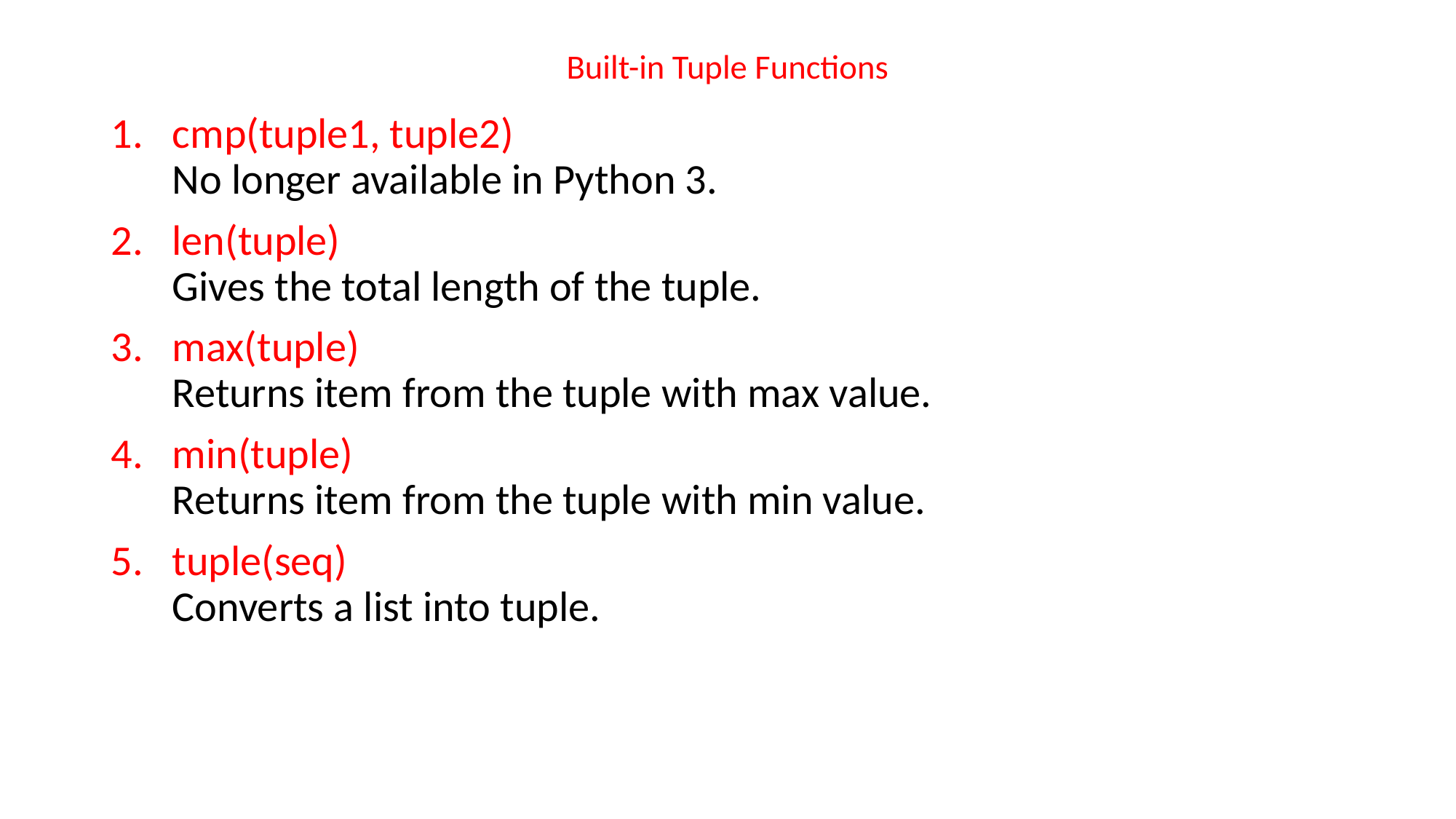

# Built-in Tuple Functions
cmp(tuple1, tuple2)
No longer available in Python 3.
len(tuple)
Gives the total length of the tuple.
max(tuple)
Returns item from the tuple with max value.
min(tuple)
Returns item from the tuple with min value.
tuple(seq)
Converts a list into tuple.